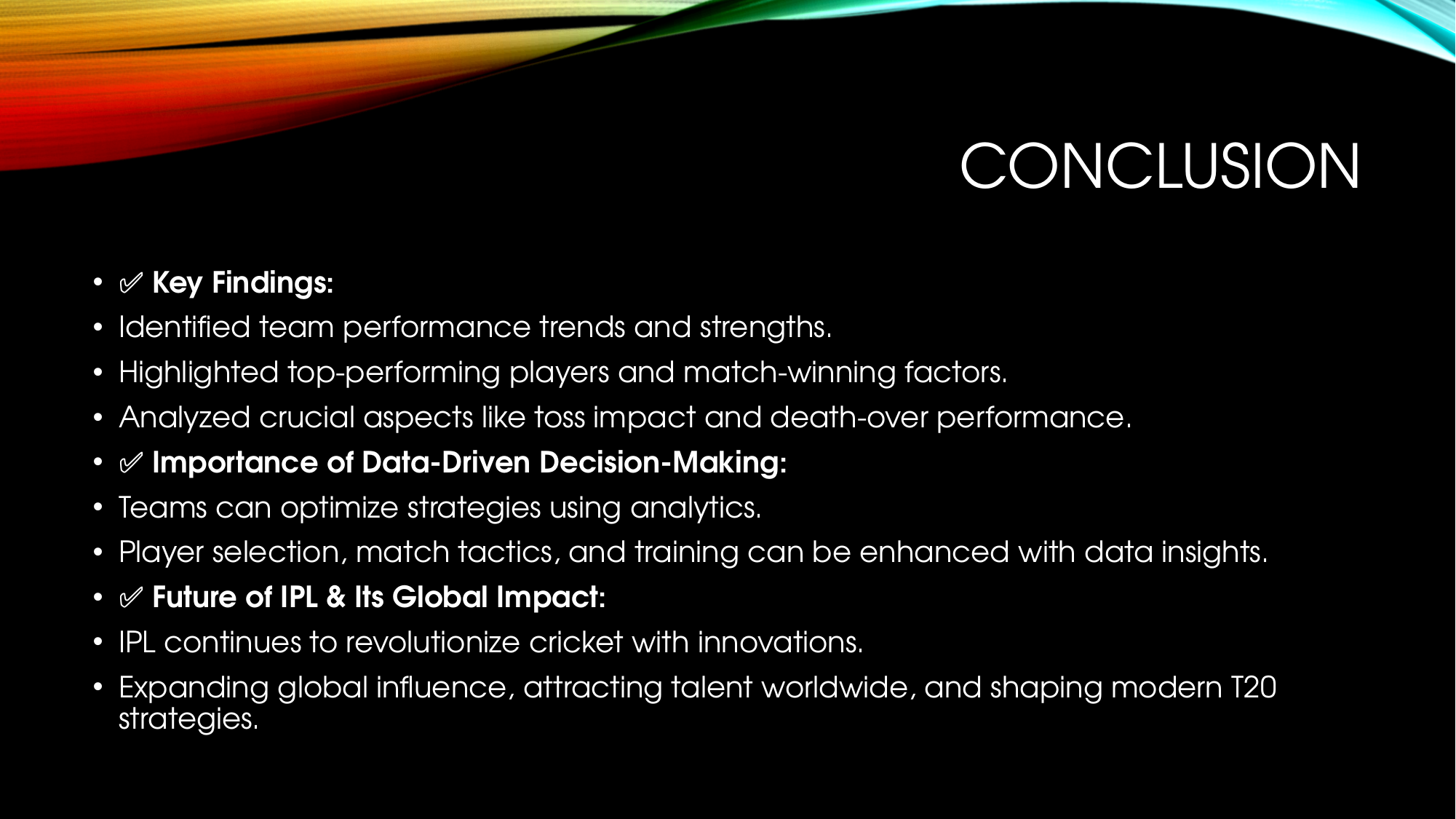

# Conclusion
✅ Key Findings:
Identified team performance trends and strengths.
Highlighted top-performing players and match-winning factors.
Analyzed crucial aspects like toss impact and death-over performance.
✅ Importance of Data-Driven Decision-Making:
Teams can optimize strategies using analytics.
Player selection, match tactics, and training can be enhanced with data insights.
✅ Future of IPL & Its Global Impact:
IPL continues to revolutionize cricket with innovations.
Expanding global influence, attracting talent worldwide, and shaping modern T20 strategies.